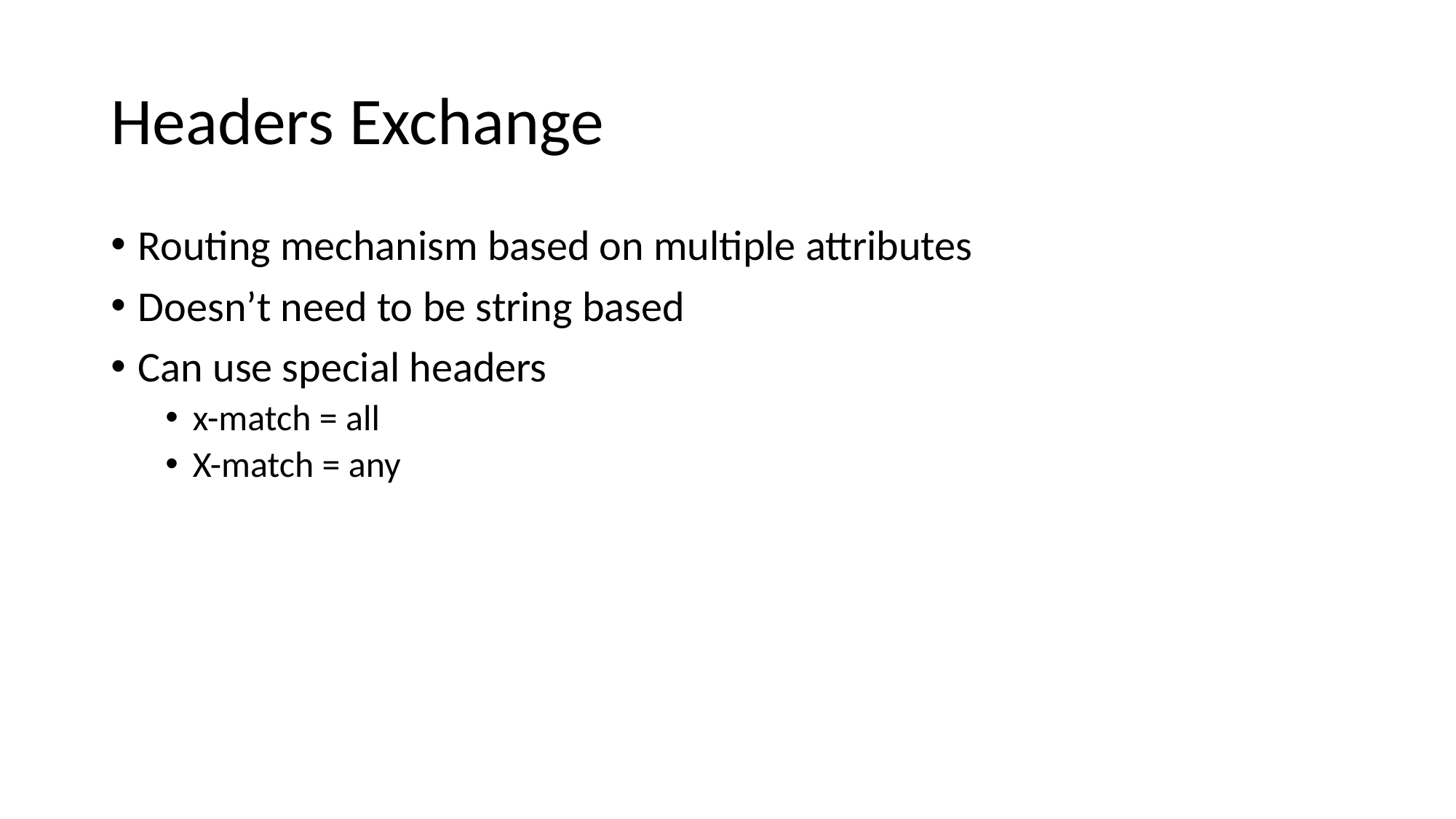

# Headers Exchange
Routing mechanism based on multiple attributes
Doesn’t need to be string based
Can use special headers
x-match = all
X-match = any